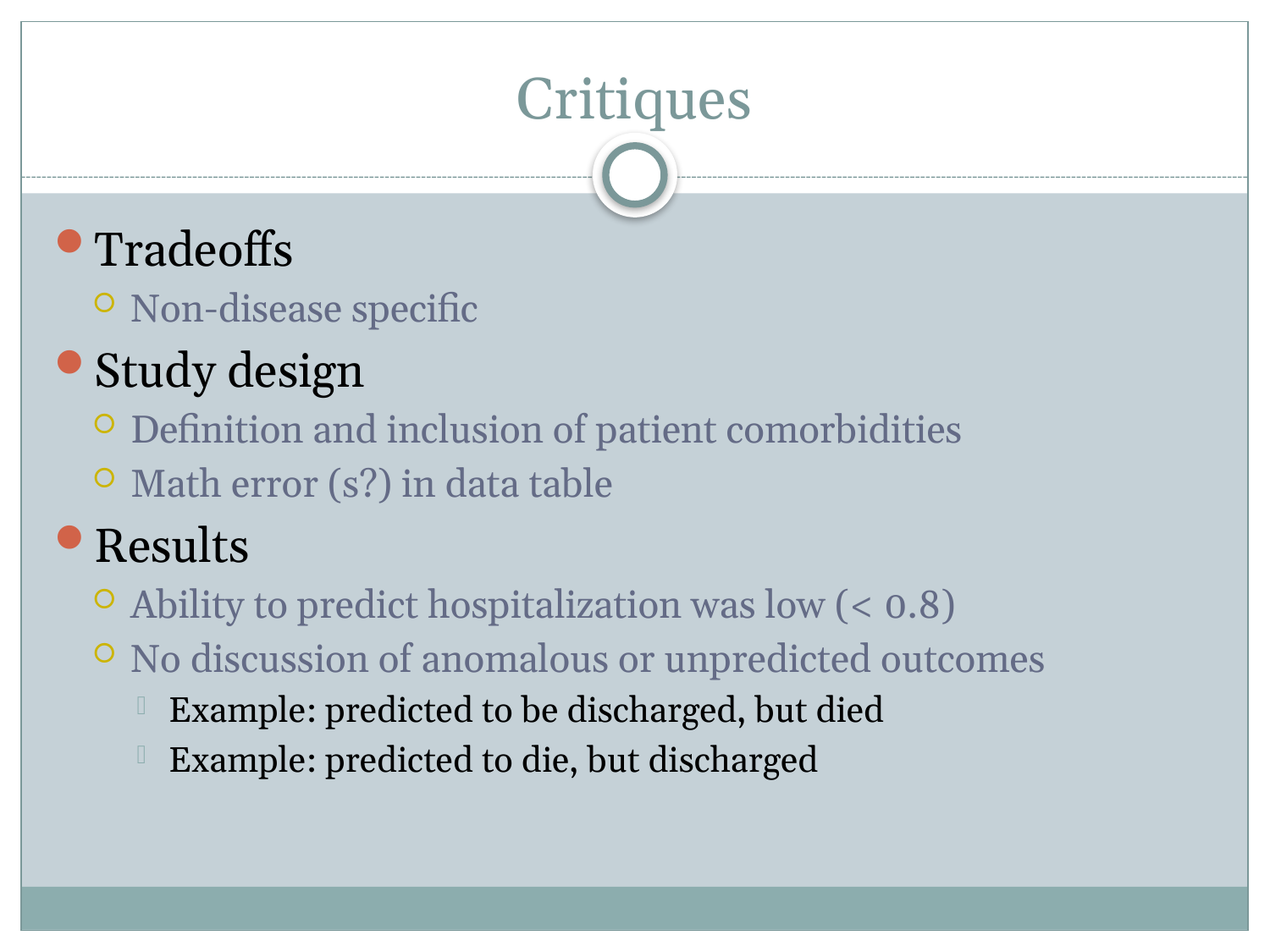

# Critiques
Tradeoffs
Non-disease specific
Study design
Definition and inclusion of patient comorbidities
Math error (s?) in data table
Results
Ability to predict hospitalization was low (< 0.8)
No discussion of anomalous or unpredicted outcomes
Example: predicted to be discharged, but died
Example: predicted to die, but discharged